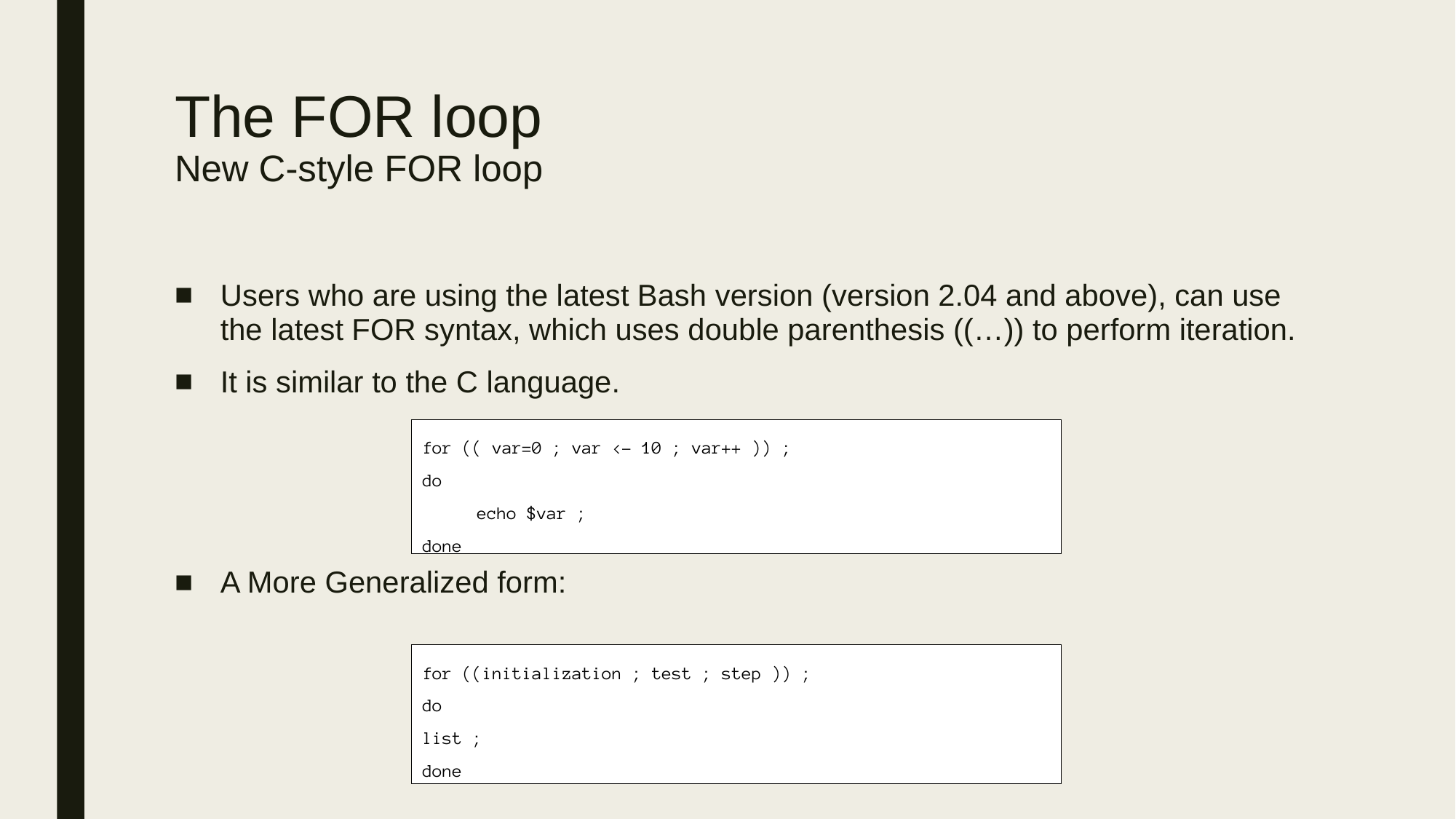

# The FOR loop New C-style FOR loop
Users who are using the latest Bash version (version 2.04 and above), can use the latest FOR syntax, which uses double parenthesis ((…)) to perform iteration.
It is similar to the C language.

for (( var=0 ; var <- 10 ; var++ )) ;
do
echo $var ;
done

A More Generalized form:
for ((initialization ; test ; step )) ;
do
list ;
done